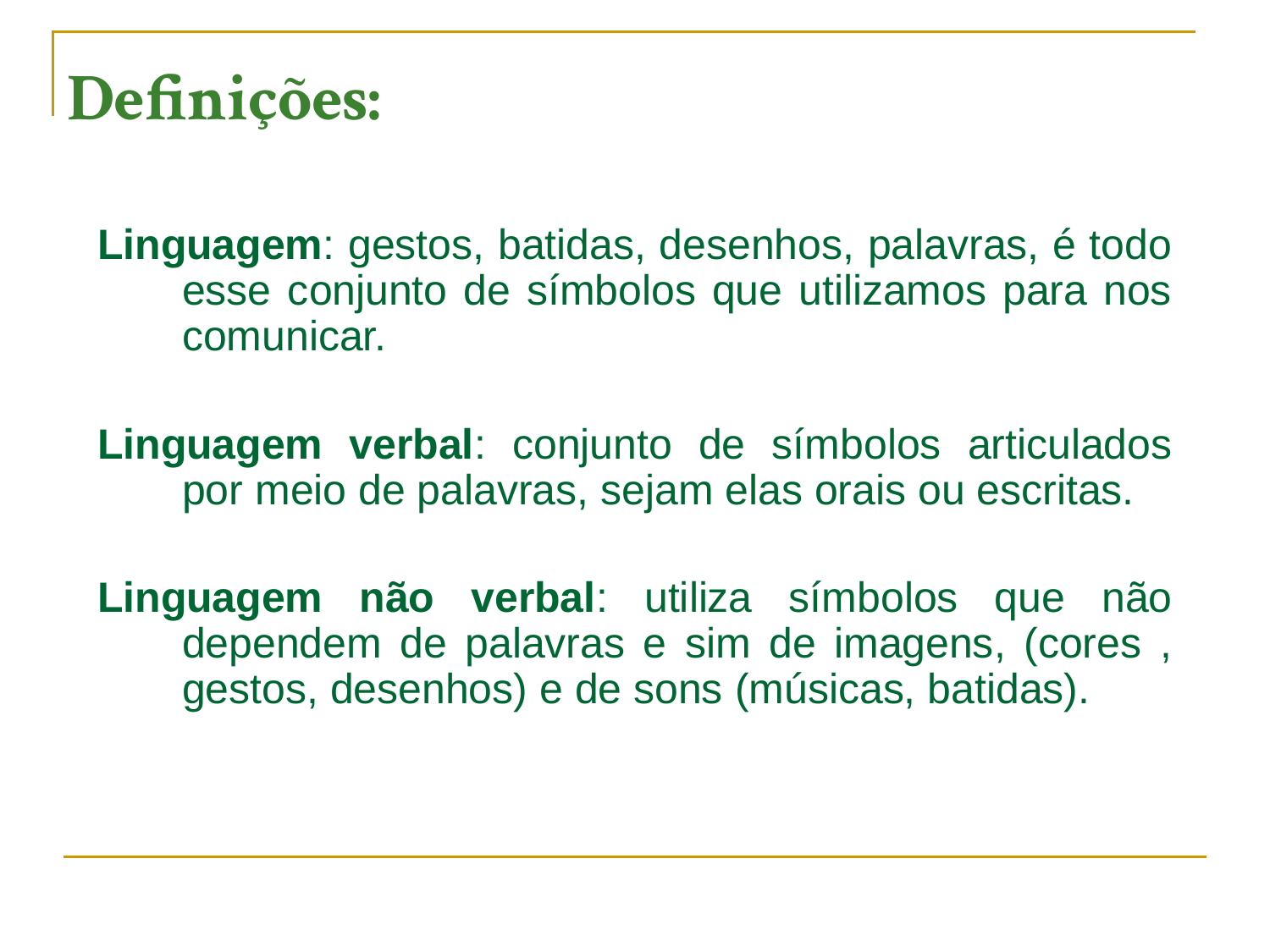

# Definições:
Linguagem: gestos, batidas, desenhos, palavras, é todo esse conjunto de símbolos que utilizamos para nos comunicar.

Linguagem verbal: conjunto de símbolos articulados por meio de palavras, sejam elas orais ou escritas.

Linguagem não verbal: utiliza símbolos que não dependem de palavras e sim de imagens, (cores , gestos, desenhos) e de sons (músicas, batidas).